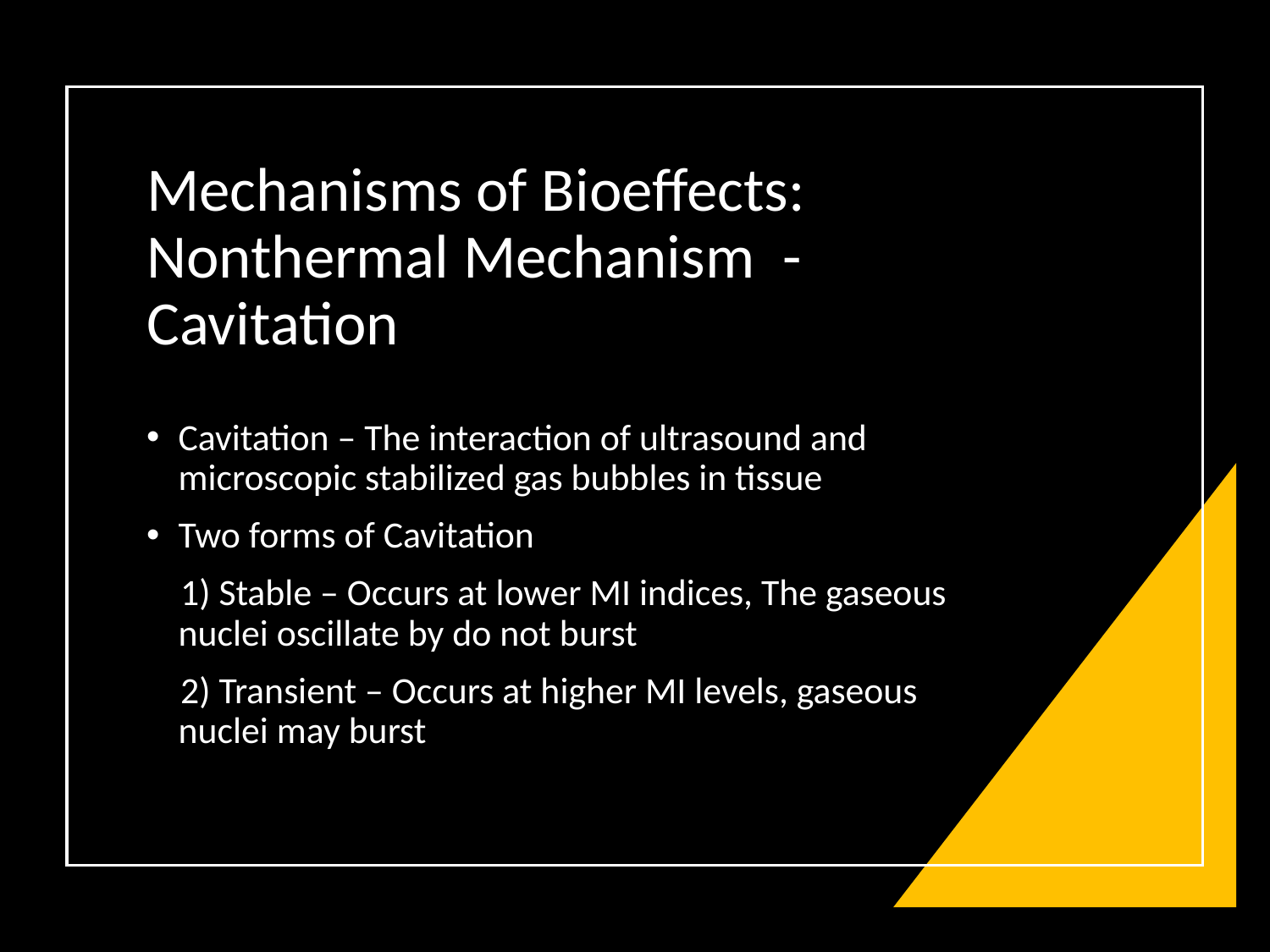

# Mechanisms of Bioeffects: Nonthermal Mechanism  - Cavitation
Cavitation – The interaction of ultrasound and microscopic stabilized gas bubbles in tissue
Two forms of Cavitation
    1) Stable – Occurs at lower MI indices, The gaseous nuclei oscillate by do not burst
    2) Transient – Occurs at higher MI levels, gaseous nuclei may burst